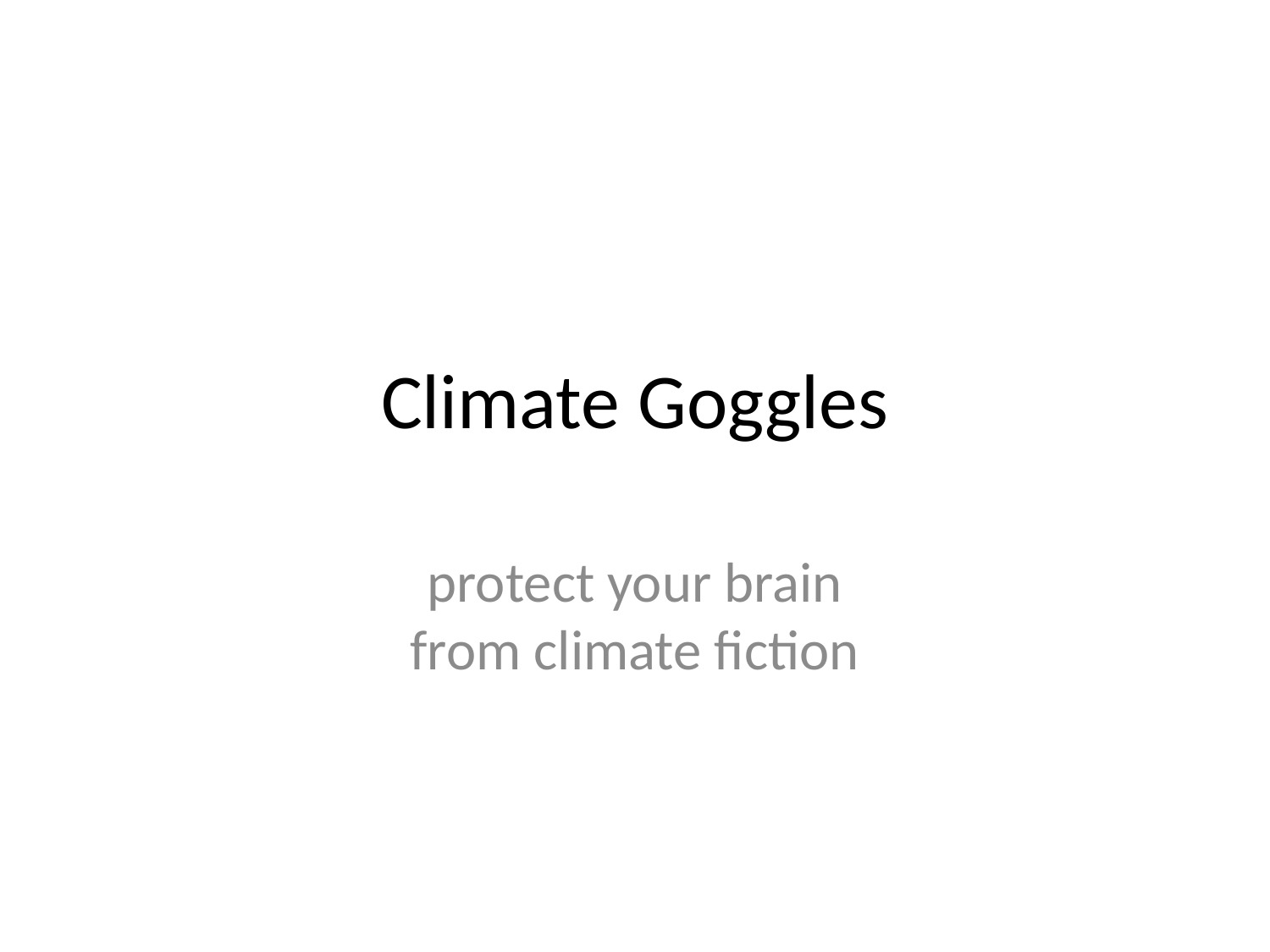

# Climate Goggles
protect your brain
from climate fiction